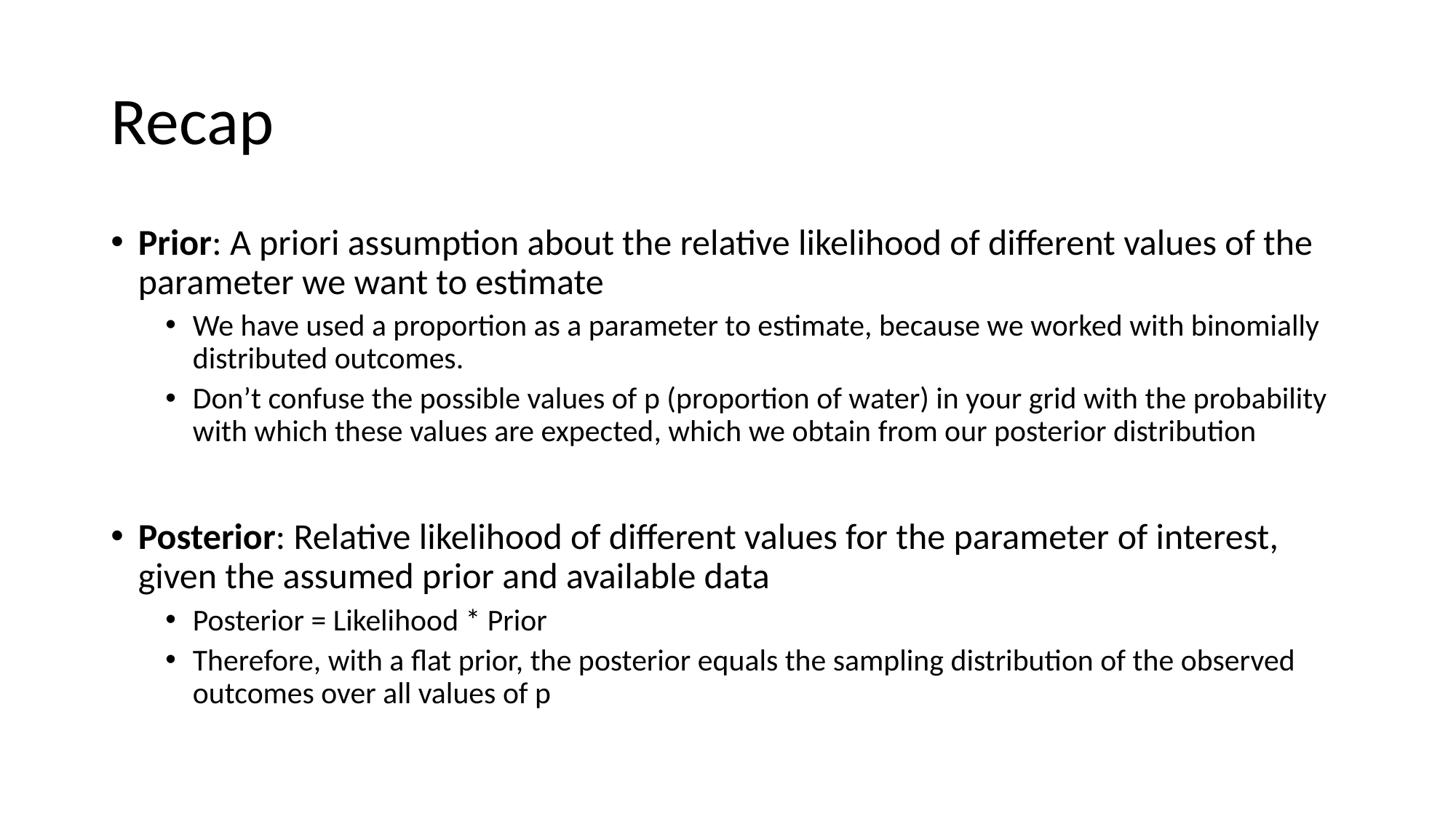

# Recap
Prior: A priori assumption about the relative likelihood of different values of the parameter we want to estimate
We have used a proportion as a parameter to estimate, because we worked with binomially distributed outcomes.
Don’t confuse the possible values of p (proportion of water) in your grid with the probability with which these values are expected, which we obtain from our posterior distribution

Posterior: Relative likelihood of different values for the parameter of interest, given the assumed prior and available data
Posterior = Likelihood * Prior
Therefore, with a flat prior, the posterior equals the sampling distribution of the observed outcomes over all values of p